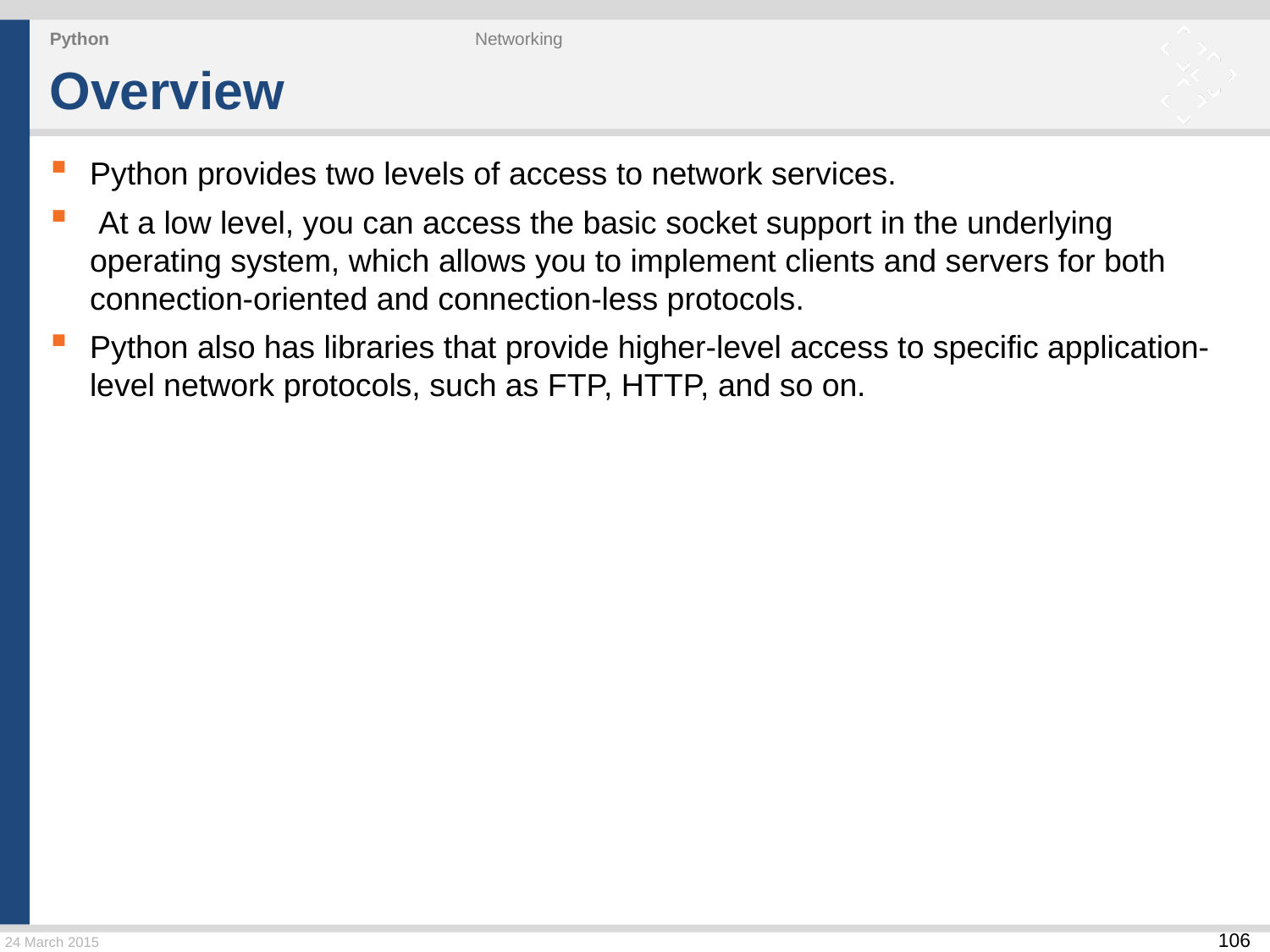

Python
Networking
Overview
Python provides two levels of access to network services.
 At a low level, you can access the basic socket support in the underlying operating system, which allows you to implement clients and servers for both connection-oriented and connection-less protocols.
Python also has libraries that provide higher-level access to specific application-level network protocols, such as FTP, HTTP, and so on.

24 March 2015